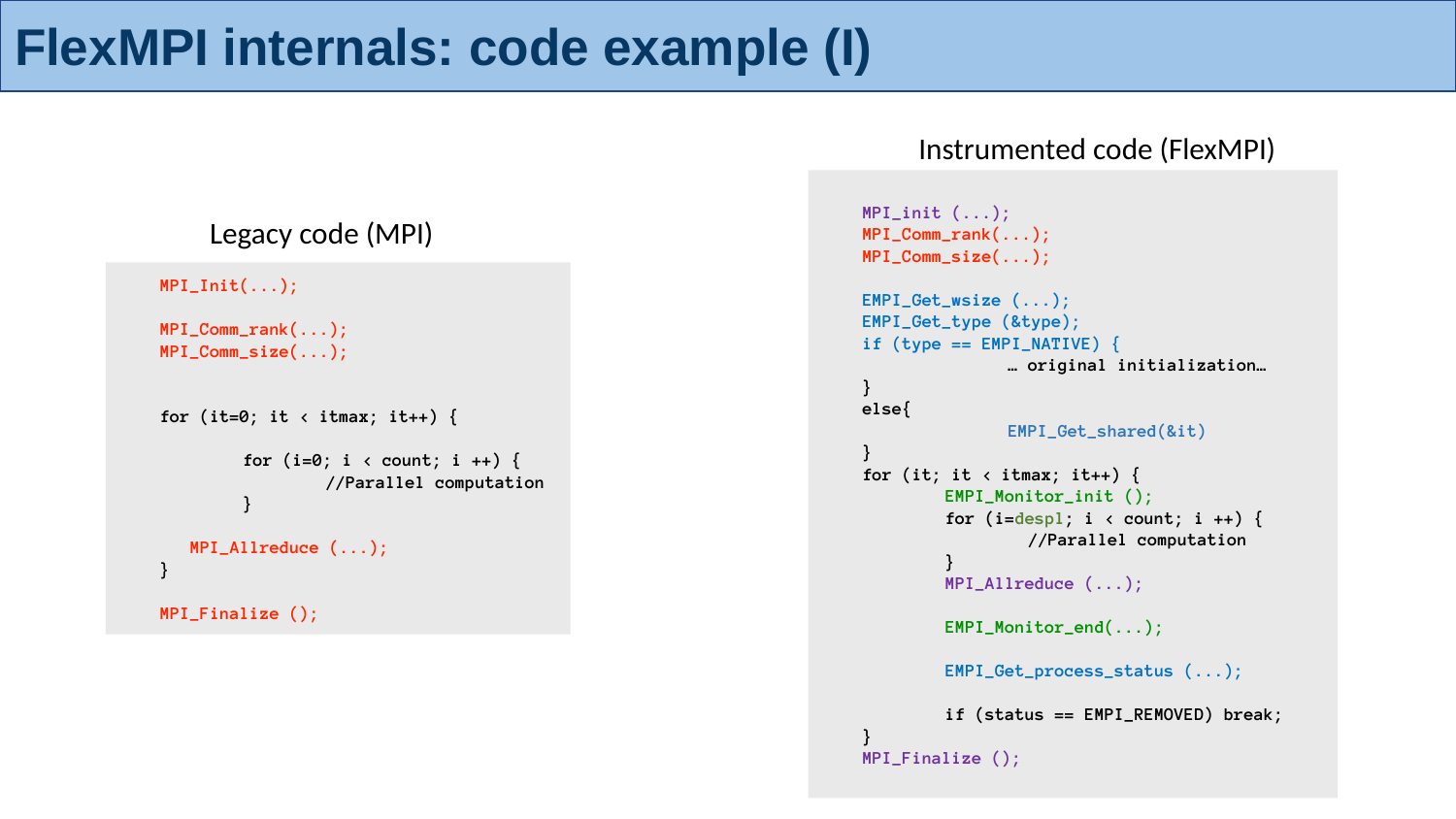

# FlexMPI internals: code example (I)
Instrumented code (FlexMPI)
MPI_init (...);
MPI_Comm_rank(...);
MPI_Comm_size(...);

EMPI_Get_wsize (...);
EMPI_Get_type (&type);
if (type == EMPI_NATIVE) {
	… original initialization…
}
else{
	EMPI_Get_shared(&it)
}
for (it; it < itmax; it++) {
EMPI_Monitor_init ();
for (i=despl; i < count; i ++) {
//Parallel computation
}
MPI_Allreduce (...);

EMPI_Monitor_end(...);

EMPI_Get_process_status (...);

if (status == EMPI_REMOVED) break;
}
MPI_Finalize ();
Legacy code (MPI)
MPI_Init(...);

MPI_Comm_rank(...);
MPI_Comm_size(...);

for (it=0; it < itmax; it++) {

for (i=0; i < count; i ++) {
//Parallel computation
}

   MPI_Allreduce (...);
}

MPI_Finalize ();